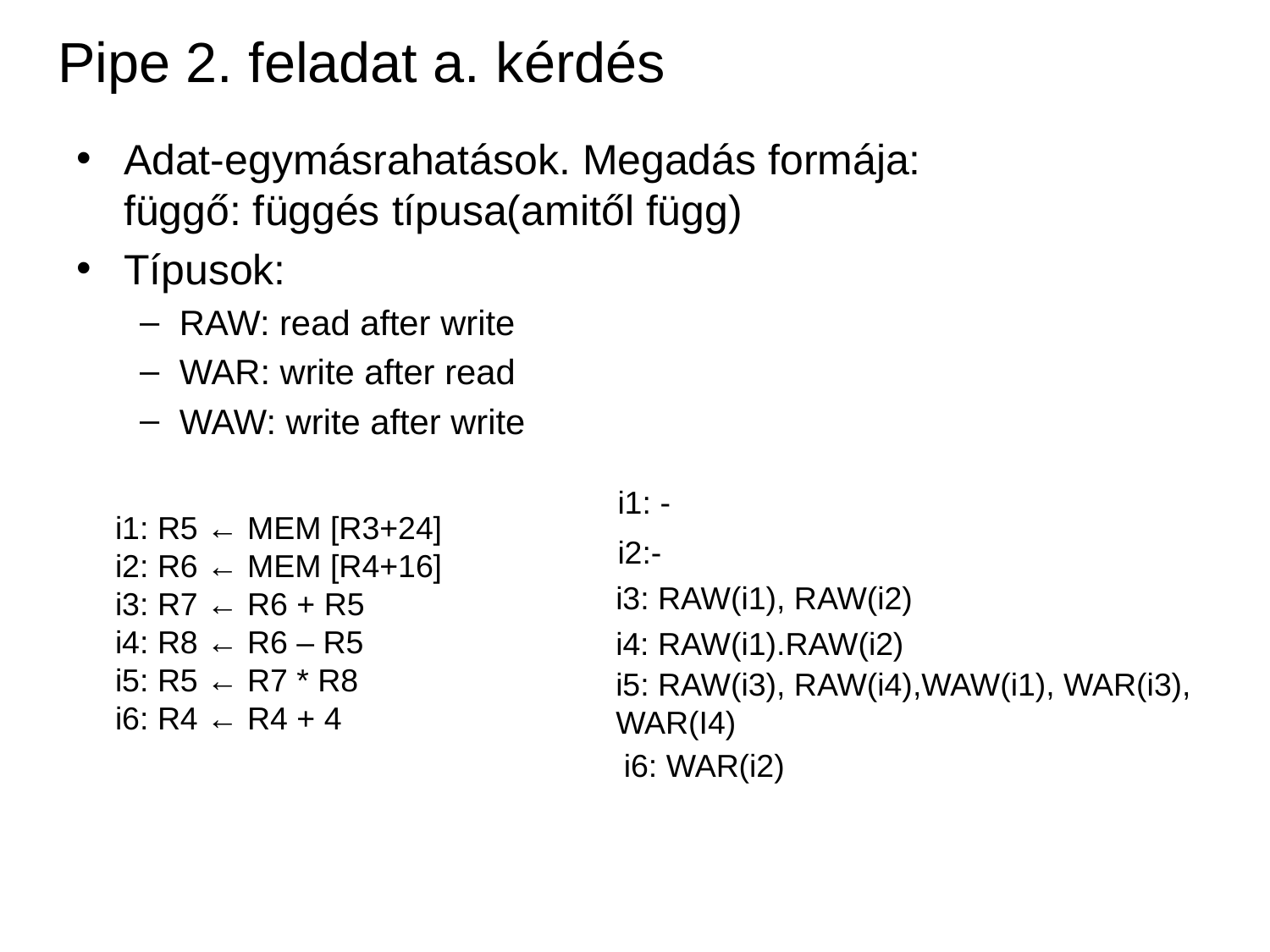

Pipe 2. feladat a. kérdés
Adat-egymásrahatások. Megadás formája:
függő: függés típusa(amitől függ)
Típusok:
RAW: read after write
WAR: write after read
WAW: write after write
i1: -
i1: R5 ← MEM [R3+24]
i2: R6 ← MEM [R4+16]
i3: R7 ← R6 + R5
i4: R8 ← R6 – R5
i5: R5 ← R7 * R8
i6: R4 ← R4 + 4
i2:-
i3: RAW(i1), RAW(i2)
i4: RAW(i1).RAW(i2)
i5: RAW(i3), RAW(i4),WAW(i1), WAR(i3), WAR(I4)
i6: WAR(i2)